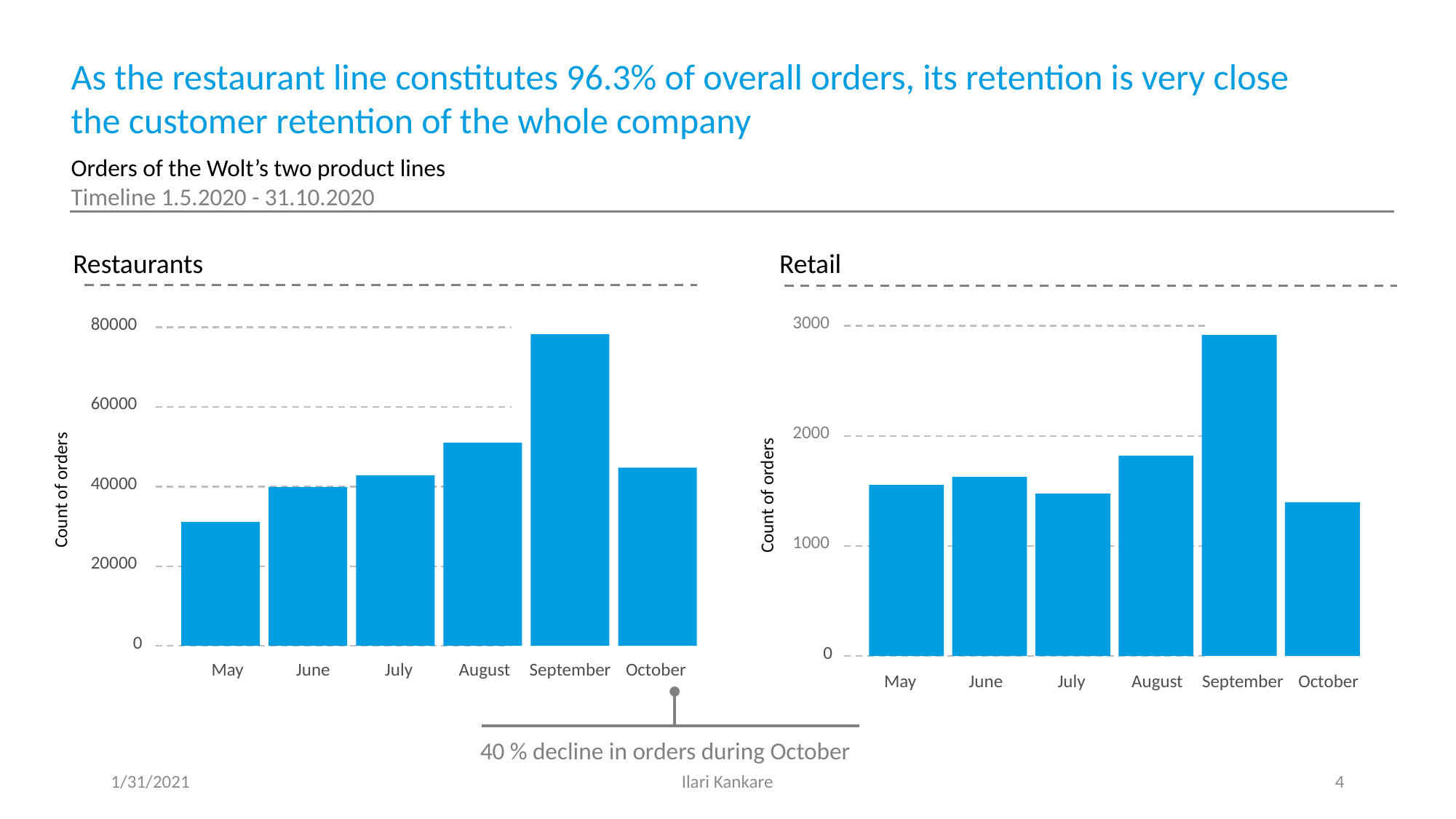

As the restaurant line constitutes 96.3% of overall orders, its retention is very close the customer retention of the whole company
Orders of the Wolt’s two product lines
Timeline 1.5.2020 - 31.10.2020
Retail
Restaurants

3000
80000

60000

2000

Count of orders
40000

Count of orders

1000

20000

0

0
May
June
July
August
September
October

May
June
July
August
September
October
40 % decline in orders during October
1/31/2021
Ilari Kankare
4